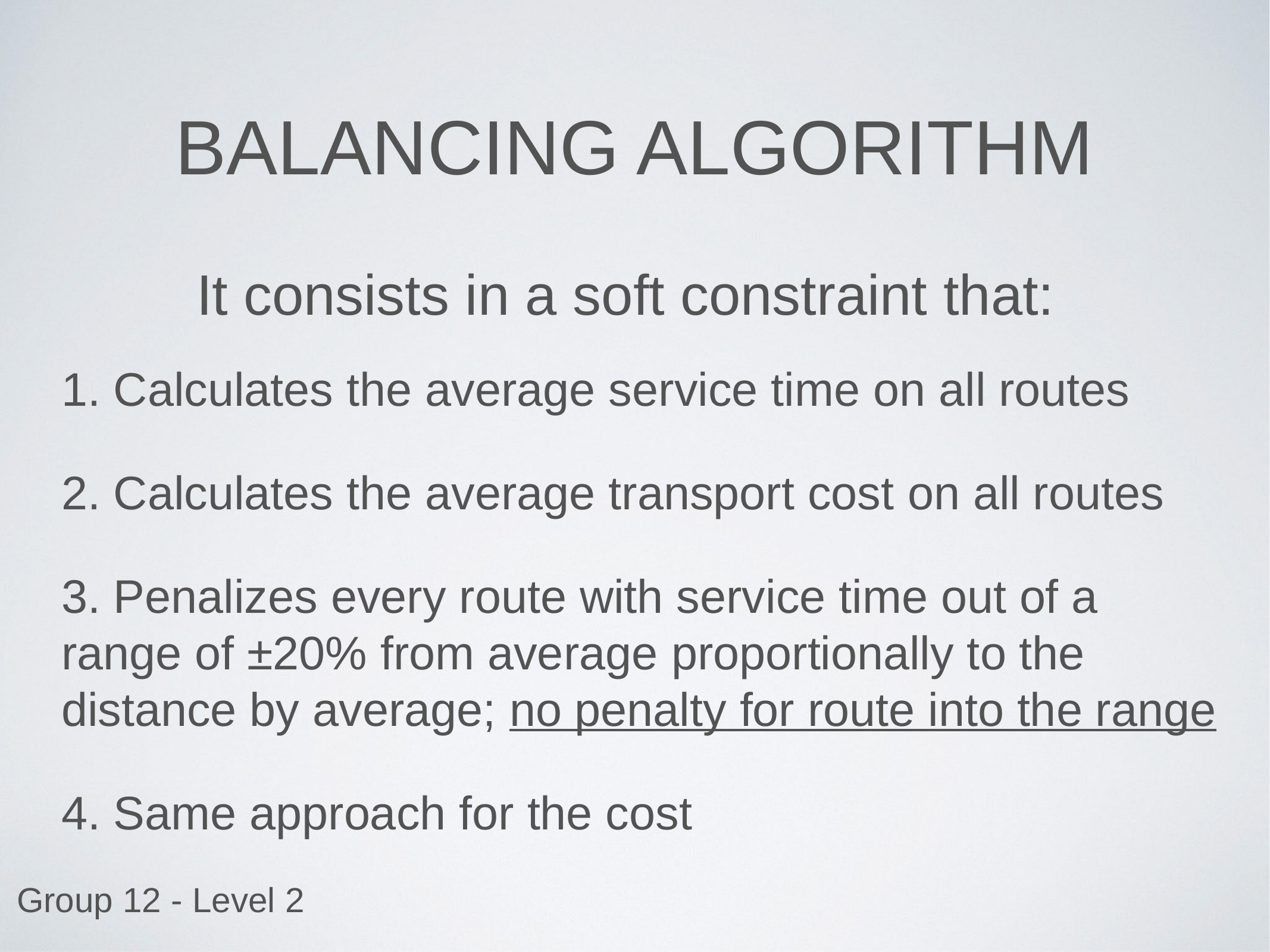

# balancing algorithm
It consists in a soft constraint that:
1. Calculates the average service time on all routes
2. Calculates the average transport cost on all routes
3. Penalizes every route with service time out of a range of ±20% from average proportionally to the distance by average; no penalty for route into the range
4. Same approach for the cost
Group 12 - Level 2